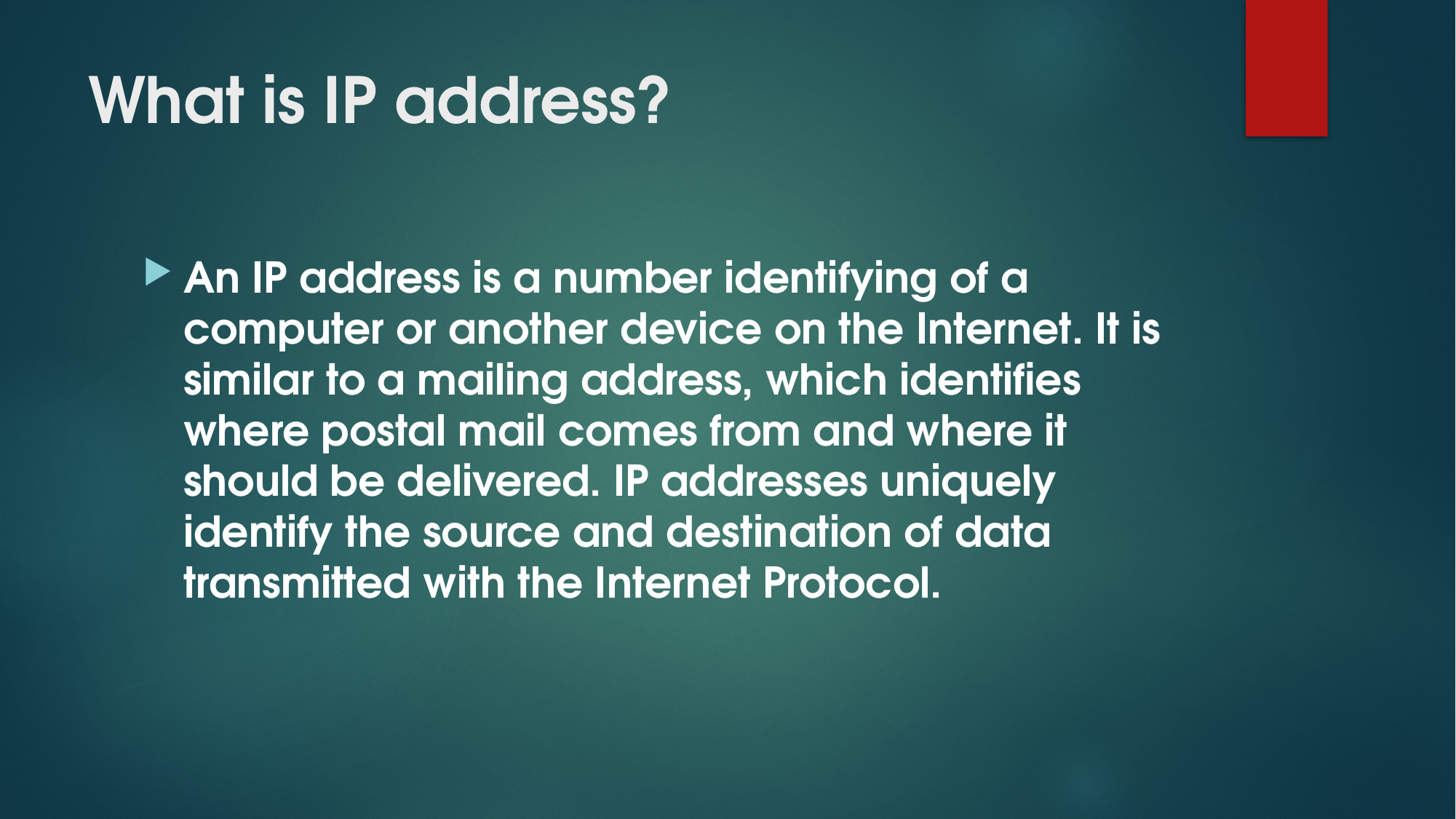

# What is IP address?
An IP address is a number identifying of a computer or another device on the Internet. It is similar to a mailing address, which identifies where postal mail comes from and where it should be delivered. IP addresses uniquely identify the source and destination of data transmitted with the Internet Protocol.